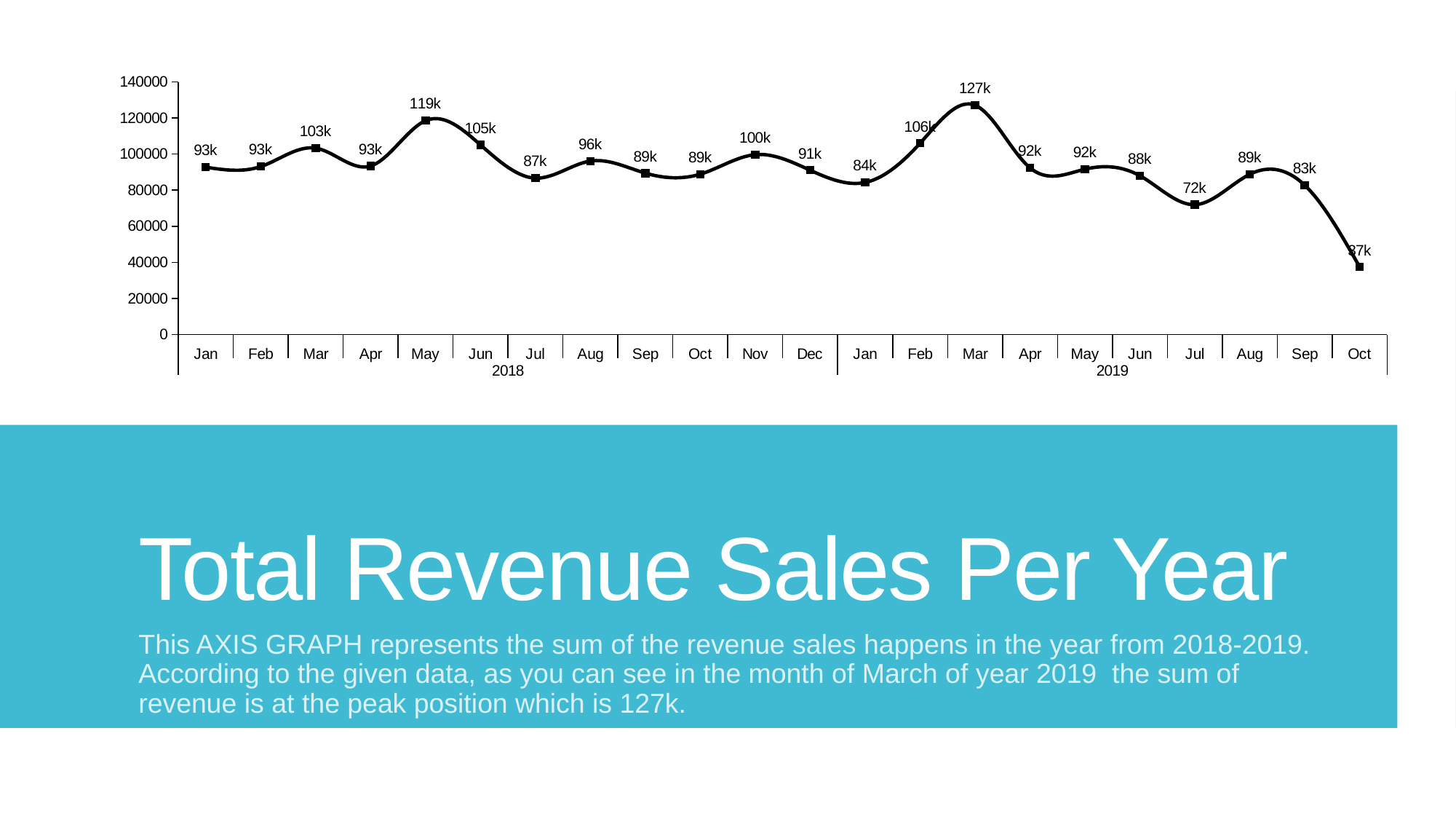

### Chart

| Category | Total |
|---|---|
| Jan | 92759.0 |
| Feb | 93096.0 |
| Mar | 103309.0 |
| Apr | 93392.0 |
| May | 118523.0 |
| Jun | 105113.0 |
| Jul | 86694.0 |
| Aug | 96143.0 |
| Sep | 89459.0 |
| Oct | 88891.0 |
| Nov | 99699.0 |
| Dec | 91073.0 |
| Jan | 84293.0 |
| Feb | 106033.0 |
| Mar | 127074.0 |
| Apr | 92400.0 |
| May | 91637.0 |
| Jun | 88012.0 |
| Jul | 71980.0 |
| Aug | 88838.0 |
| Sep | 82758.0 |
| Oct | 37415.0 |
# Total Revenue Sales Per Year
This AXIS GRAPH represents the sum of the revenue sales happens in the year from 2018-2019. According to the given data, as you can see in the month of March of year 2019  the sum of revenue is at the peak position which is 127k.